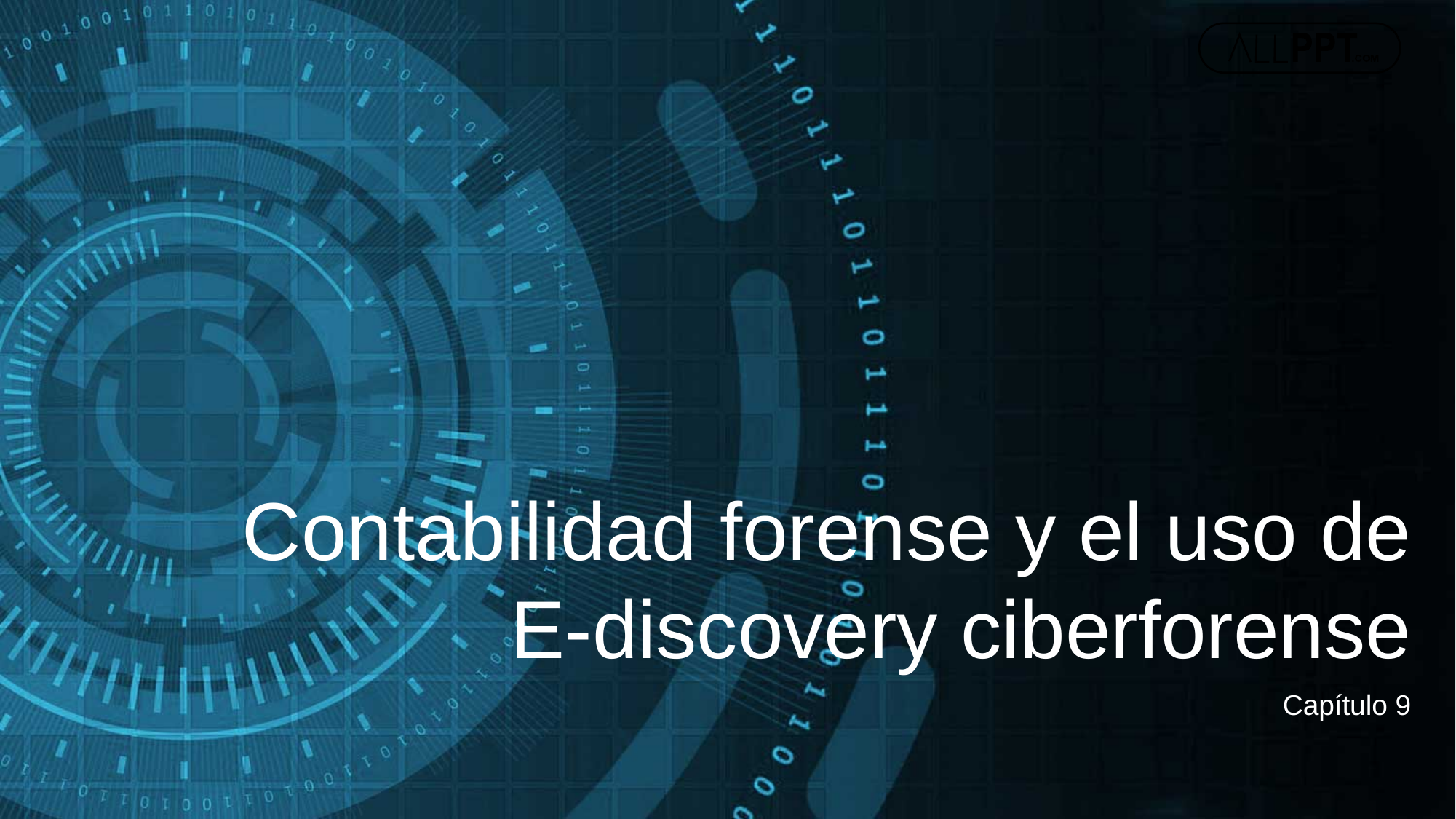

Contabilidad forense y el uso de E-discovery ciberforense
Capítulo 9